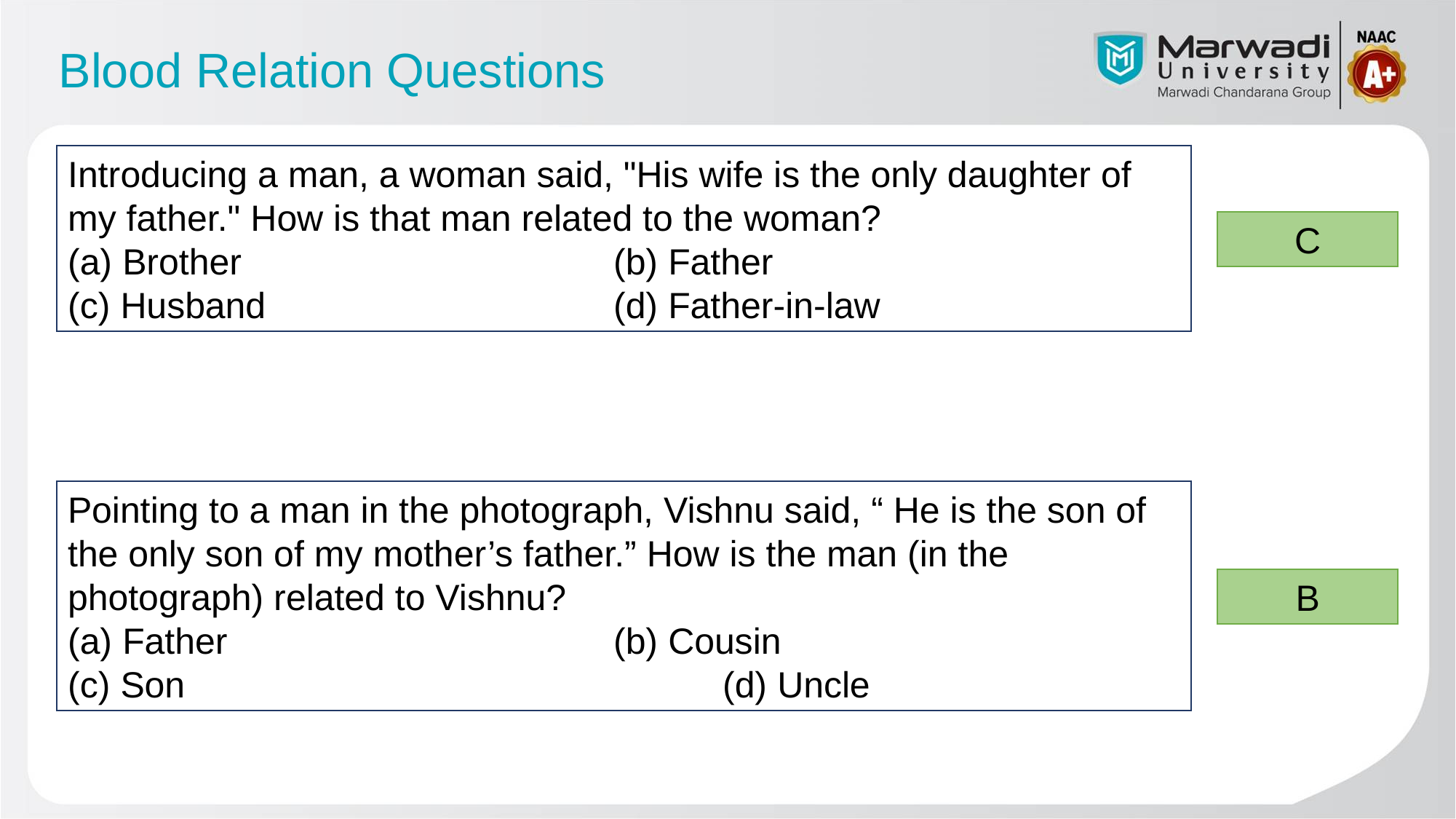

# Blood Relation Questions
Introducing a man, a woman said, "His wife is the only daughter of my father." How is that man related to the woman?
(a) Brother				(b) Father
(c) Husband				(d) Father-in-law
C
Pointing to a man in the photograph, Vishnu said, “ He is the son of the only son of my mother’s father.” How is the man (in the photograph) related to Vishnu?
(a) Father				(b) Cousin
(c) Son					(d) Uncle
B